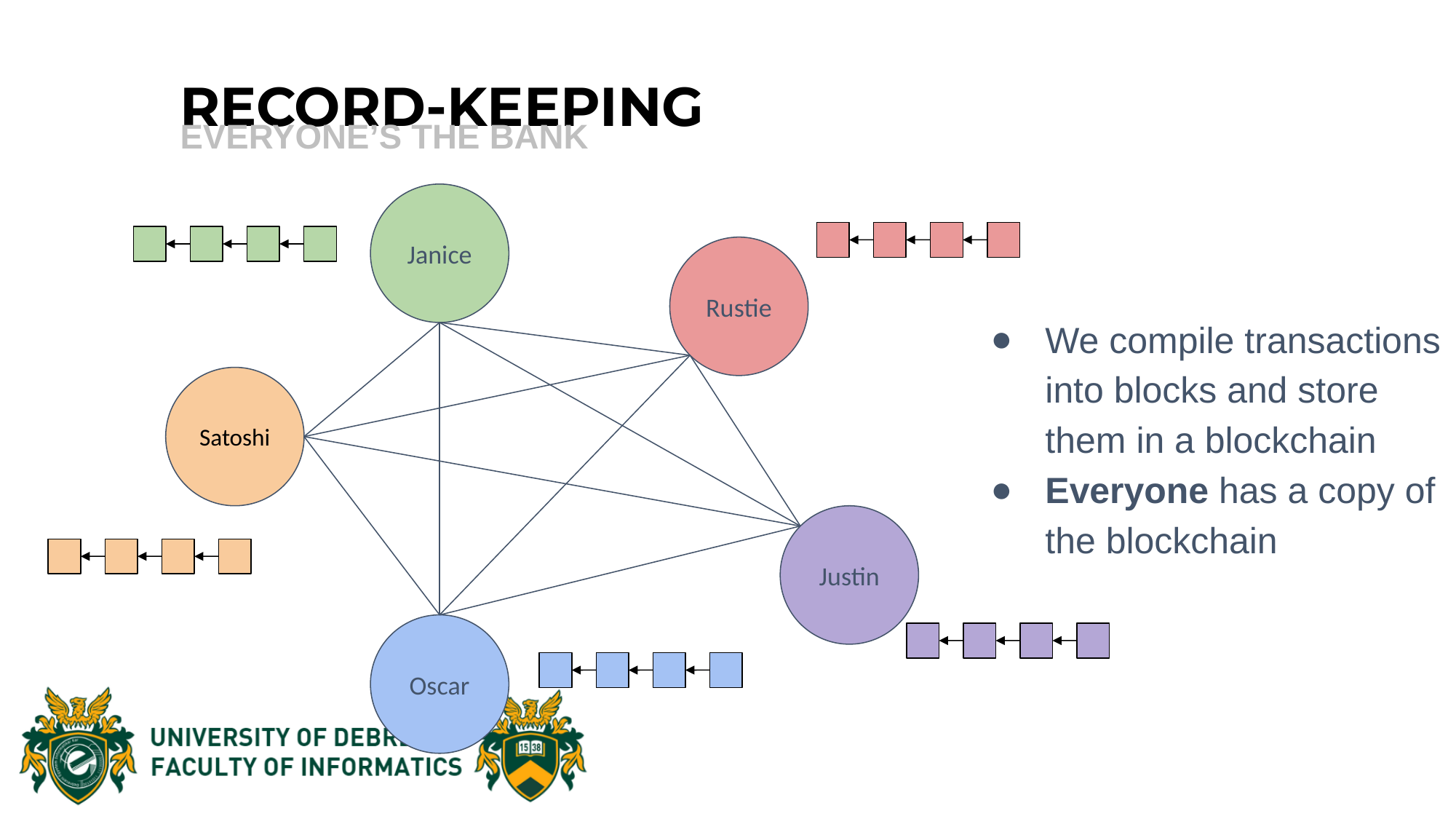

RECORD-KEEPING
EVERYONE’S THE BANK
Janice

Rustie
We compile transactions into blocks and store them in a blockchain
Everyone has a copy of the blockchain
Satoshi
Justin

Oscar